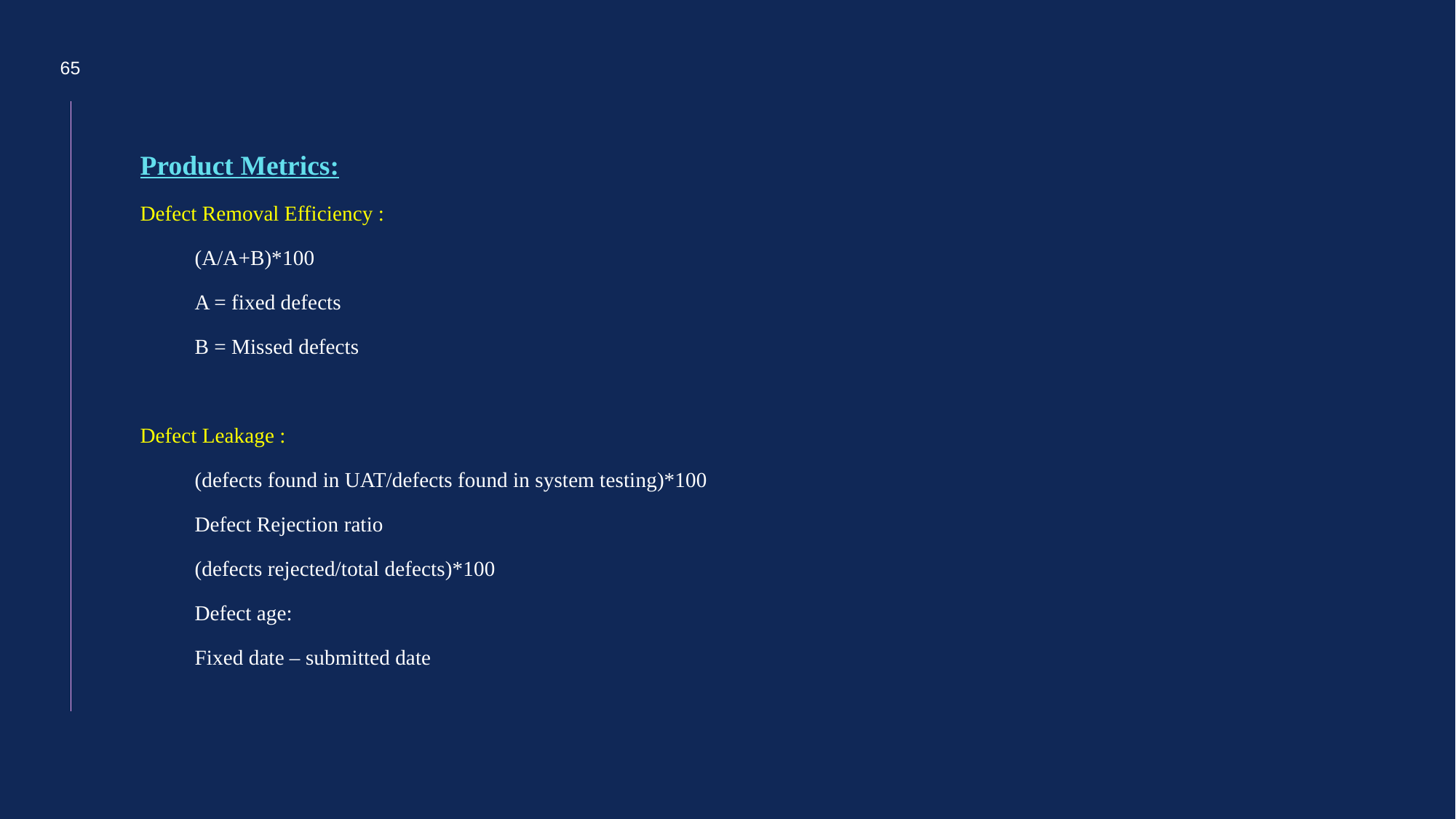

65
Product Metrics:
Defect Removal Efficiency :
(A/A+B)*100
A = fixed defects
B = Missed defects

Defect Leakage :
(defects found in UAT/defects found in system testing)*100
Defect Rejection ratio
(defects rejected/total defects)*100
Defect age:
Fixed date – submitted date